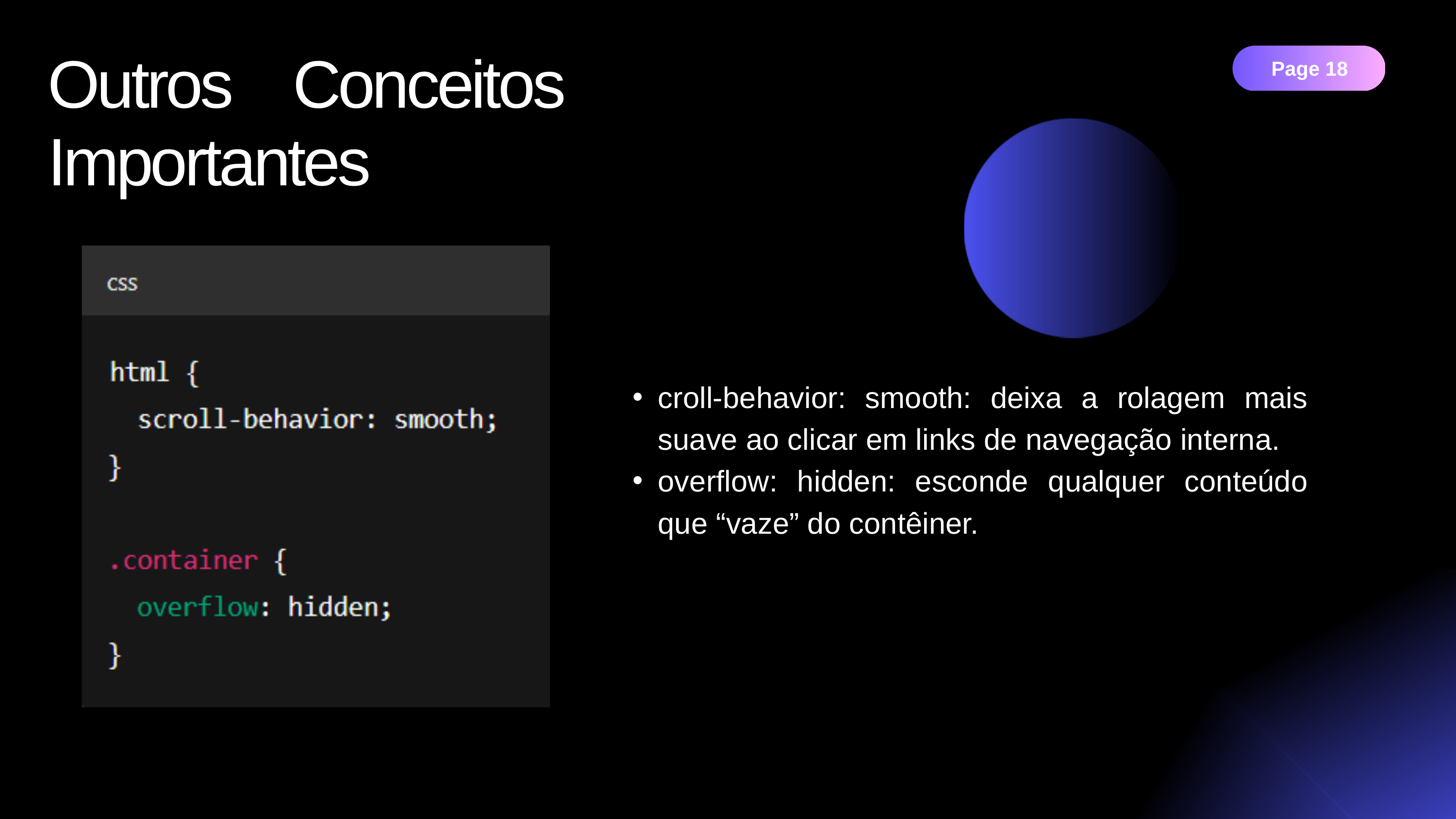

Outros Conceitos Importantes

Page 18

croll-behavior: smooth: deixa a rolagem mais suave ao clicar em links de navegação interna.
overflow: hidden: esconde qualquer conteúdo que “vaze” do contêiner.